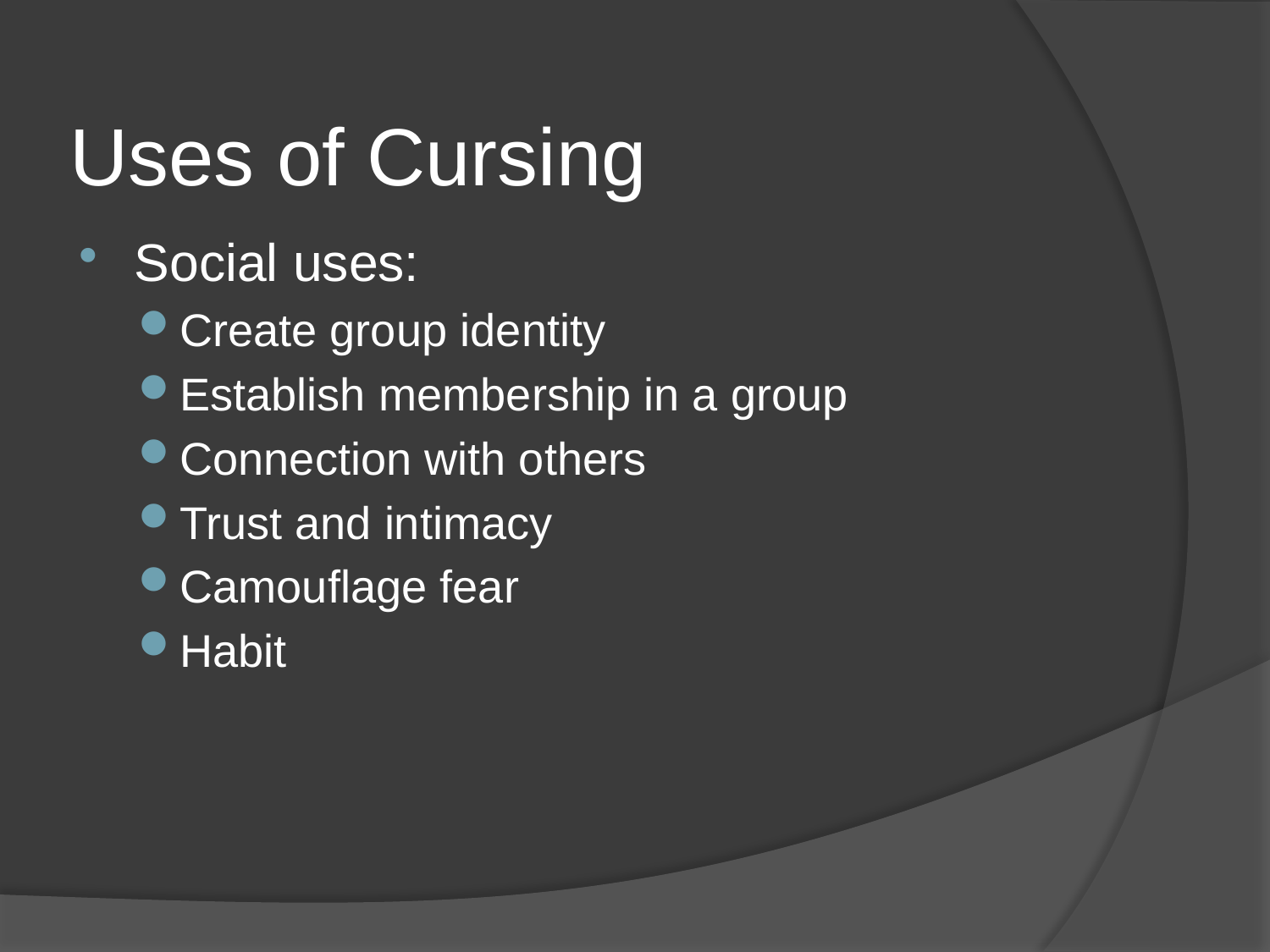

# Uses of Cursing
Social uses:
Create group identity
Establish membership in a group
Connection with others
Trust and intimacy
Camouflage fear
Habit